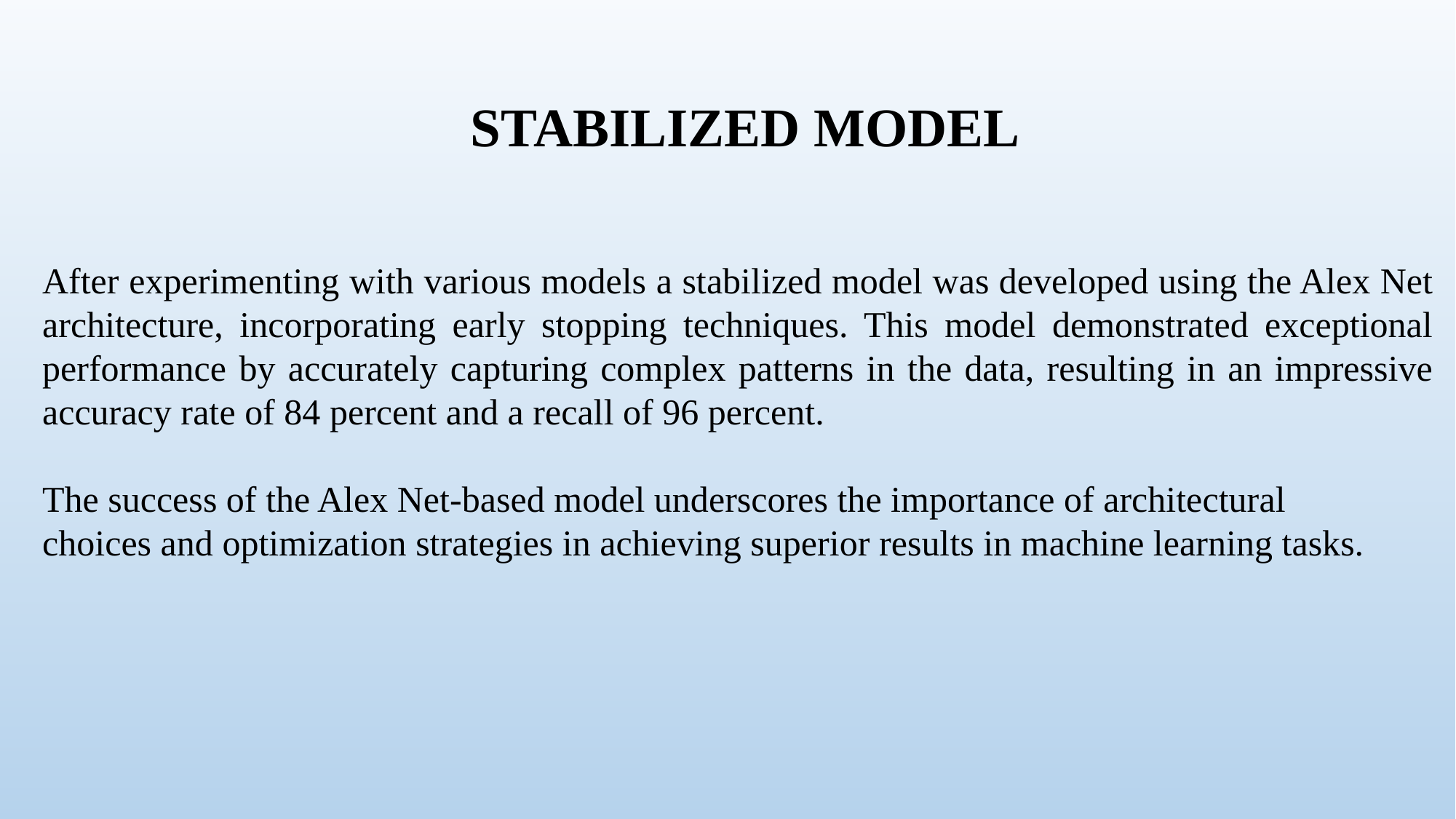

STABILIZED MODEL
After experimenting with various models a stabilized model was developed using the Alex Net architecture, incorporating early stopping techniques. This model demonstrated exceptional performance by accurately capturing complex patterns in the data, resulting in an impressive accuracy rate of 84 percent and a recall of 96 percent.

The success of the Alex Net-based model underscores the importance of architectural
choices and optimization strategies in achieving superior results in machine learning tasks.